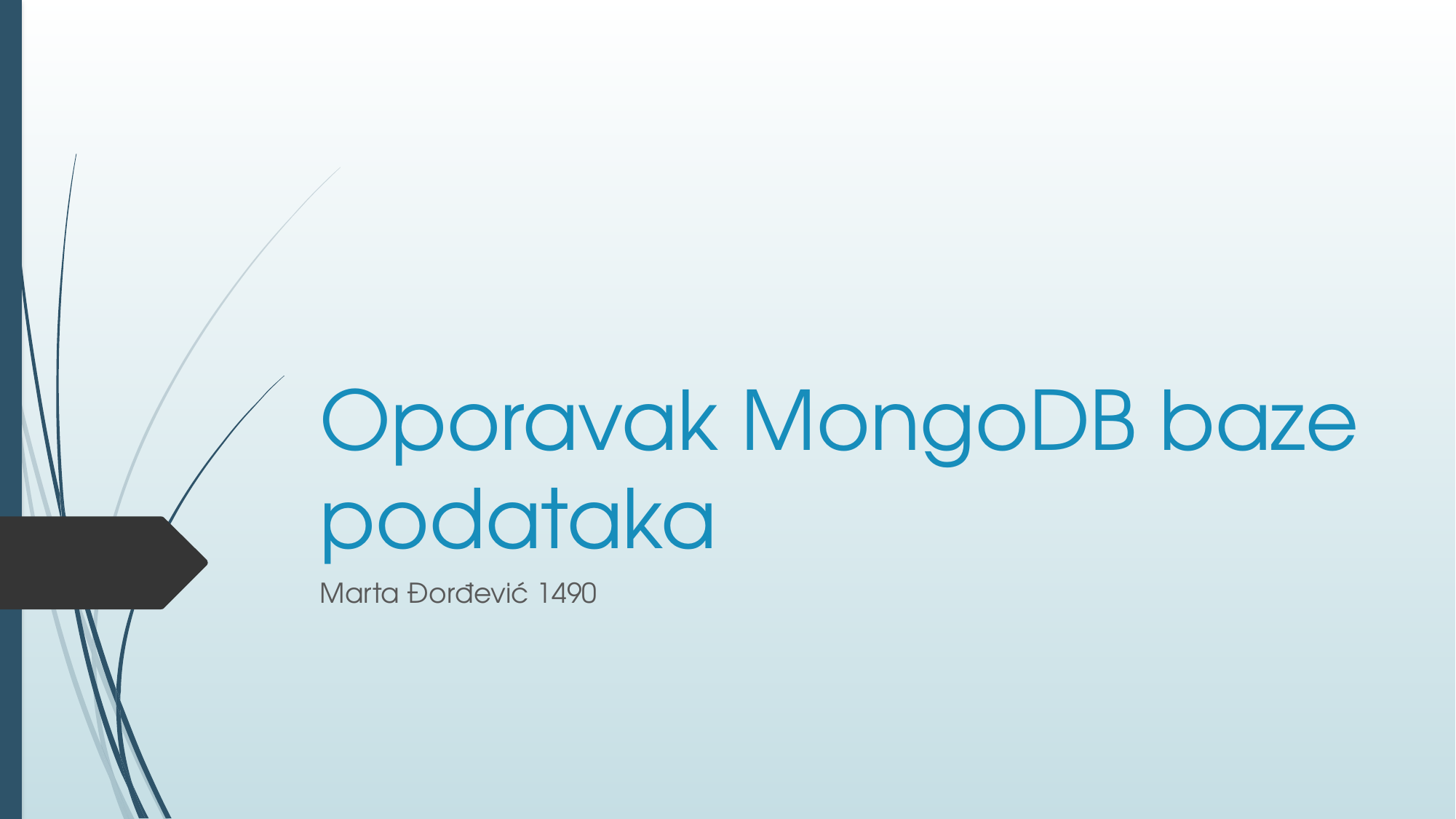

# Oporavak MongoDB baze podataka
Marta Đorđević 1490